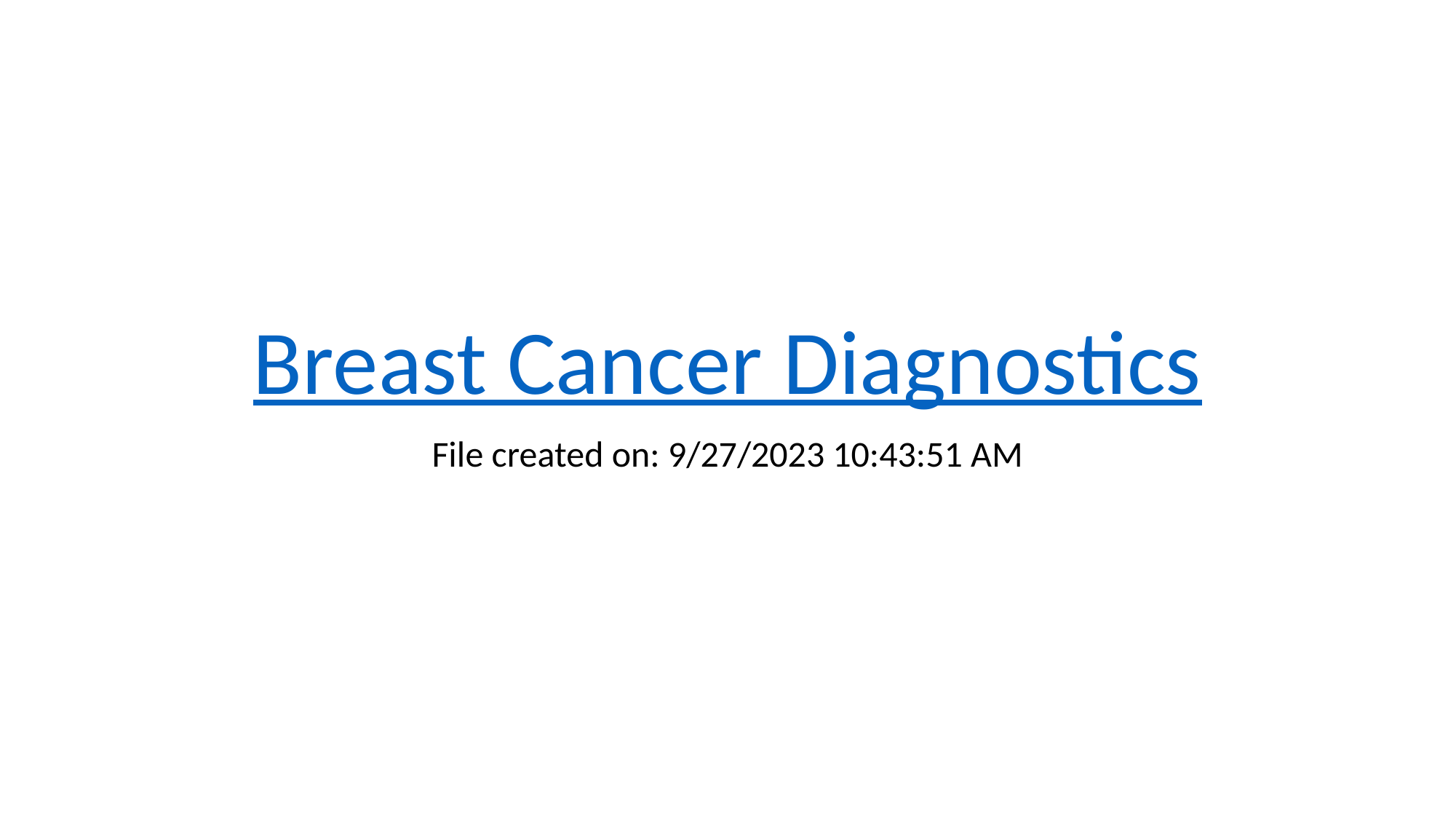

# Breast Cancer Diagnostics
File created on: 9/27/2023 10:43:51 AM